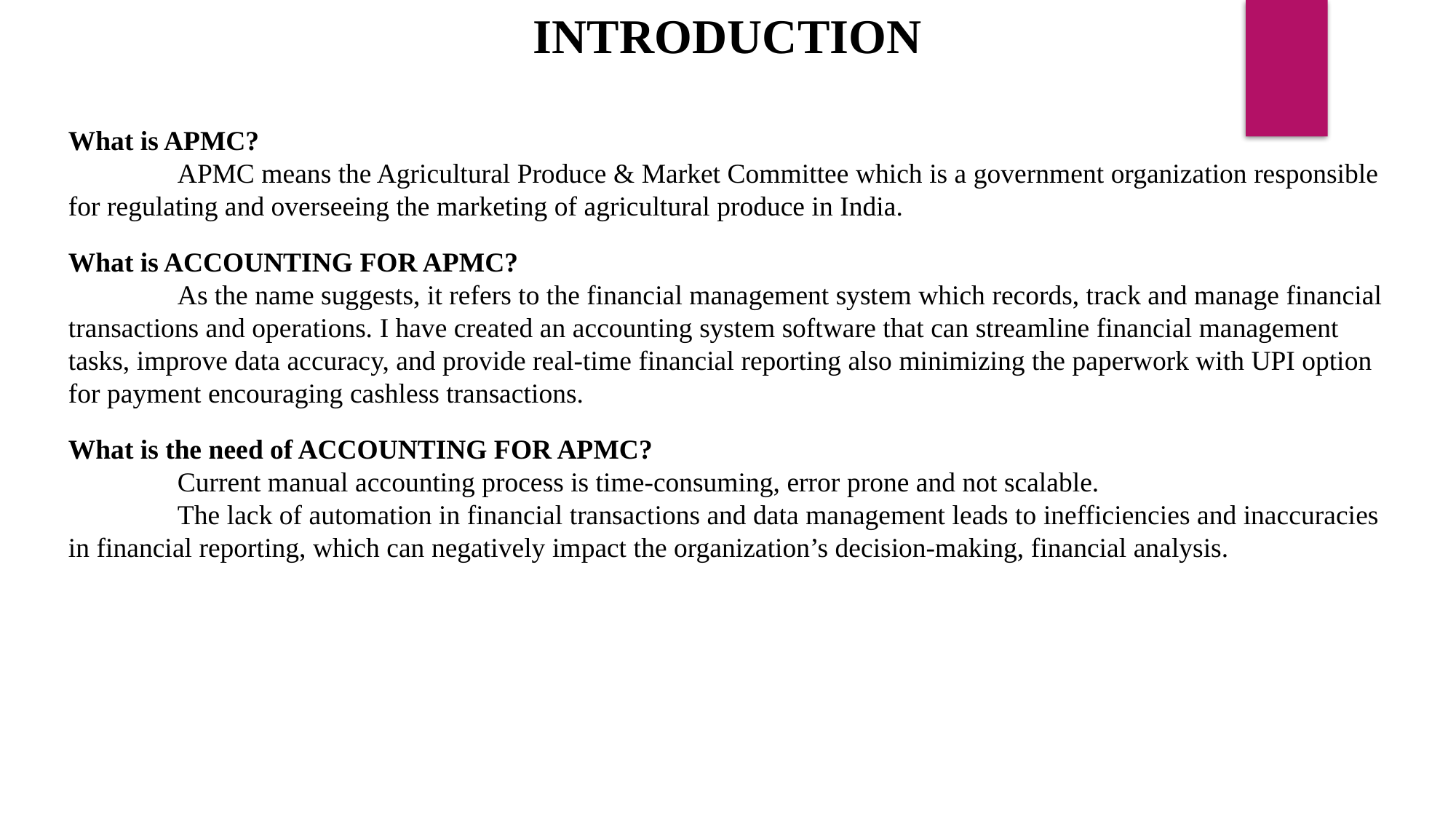

INTRODUCTION
What is APMC?
	APMC means the Agricultural Produce & Market Committee which is a government organization responsible for regulating and overseeing the marketing of agricultural produce in India.
What is ACCOUNTING FOR APMC?
	As the name suggests, it refers to the financial management system which records, track and manage financial transactions and operations. I have created an accounting system software that can streamline financial management tasks, improve data accuracy, and provide real-time financial reporting also minimizing the paperwork with UPI option for payment encouraging cashless transactions.
What is the need of ACCOUNTING FOR APMC?
	Current manual accounting process is time-consuming, error prone and not scalable.
	The lack of automation in financial transactions and data management leads to inefficiencies and inaccuracies in financial reporting, which can negatively impact the organization’s decision-making, financial analysis.